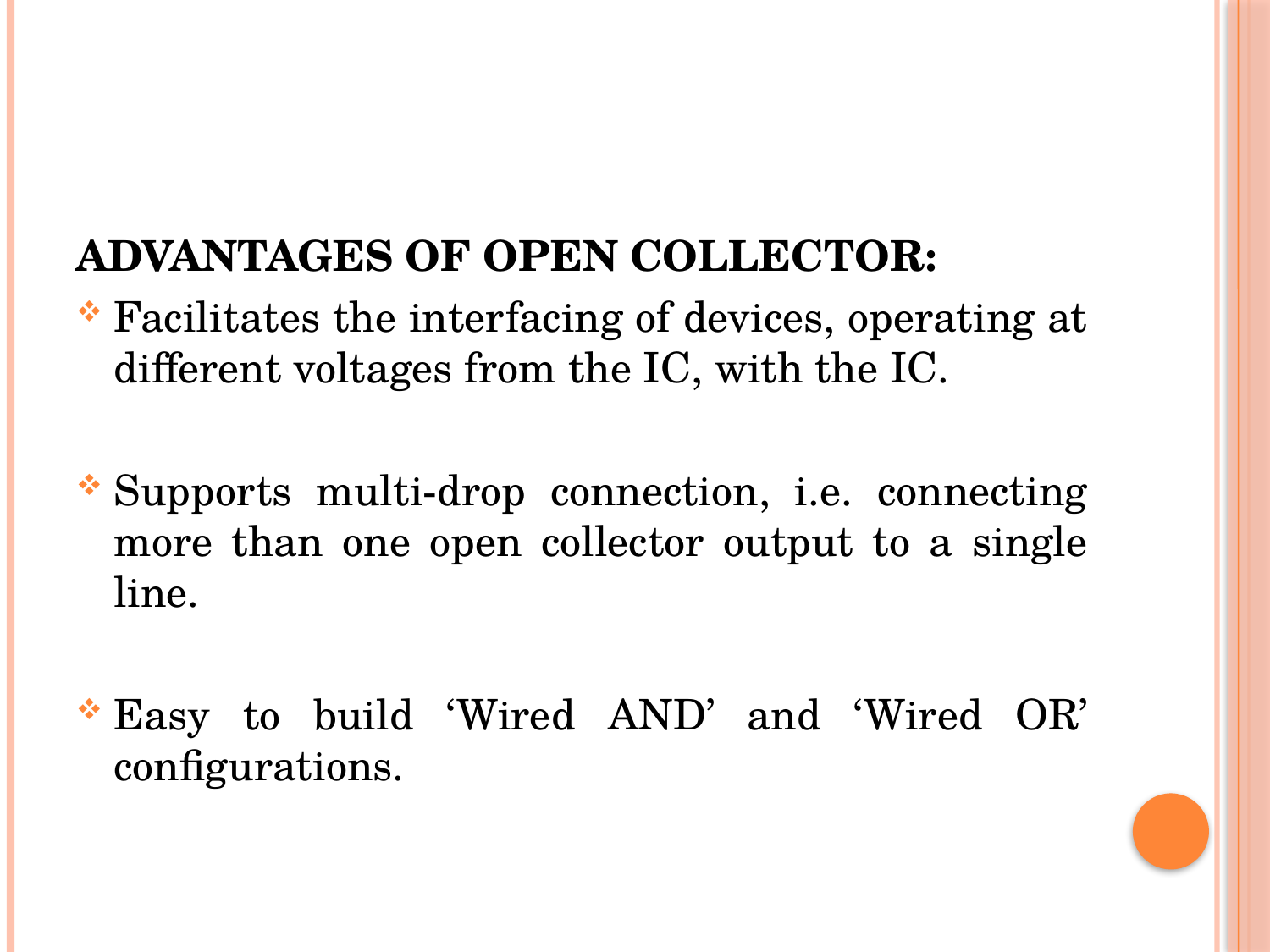

#
ADVANTAGES OF OPEN COLLECTOR:
Facilitates the interfacing of devices, operating at different voltages from the IC, with the IC.

Supports multi-drop connection, i.e. connecting more than one open collector output to a single line.

Easy to build ‘Wired AND’ and ‘Wired OR’ configurations.